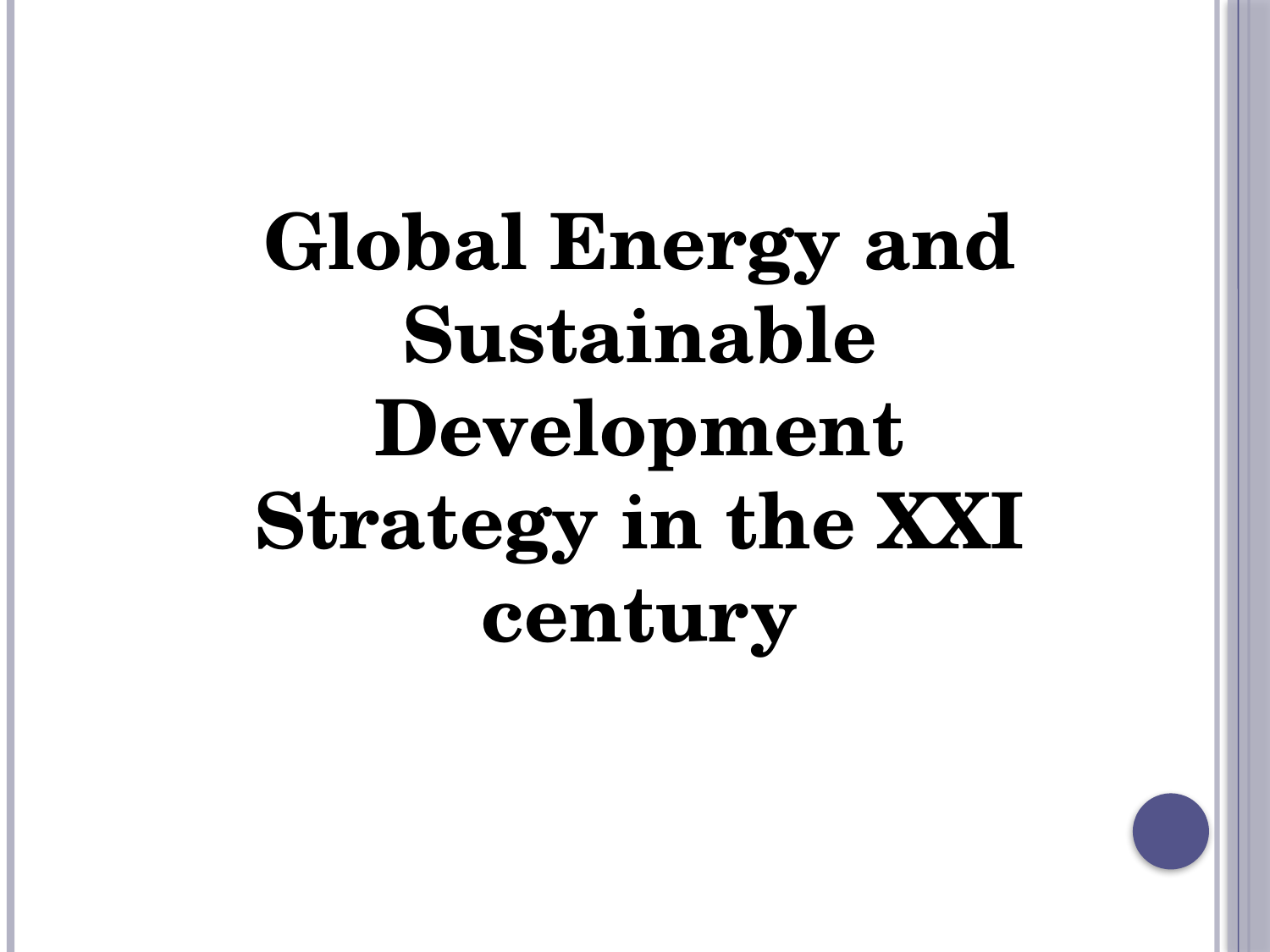

Global Energy and Sustainable Development Strategy in the XXI century